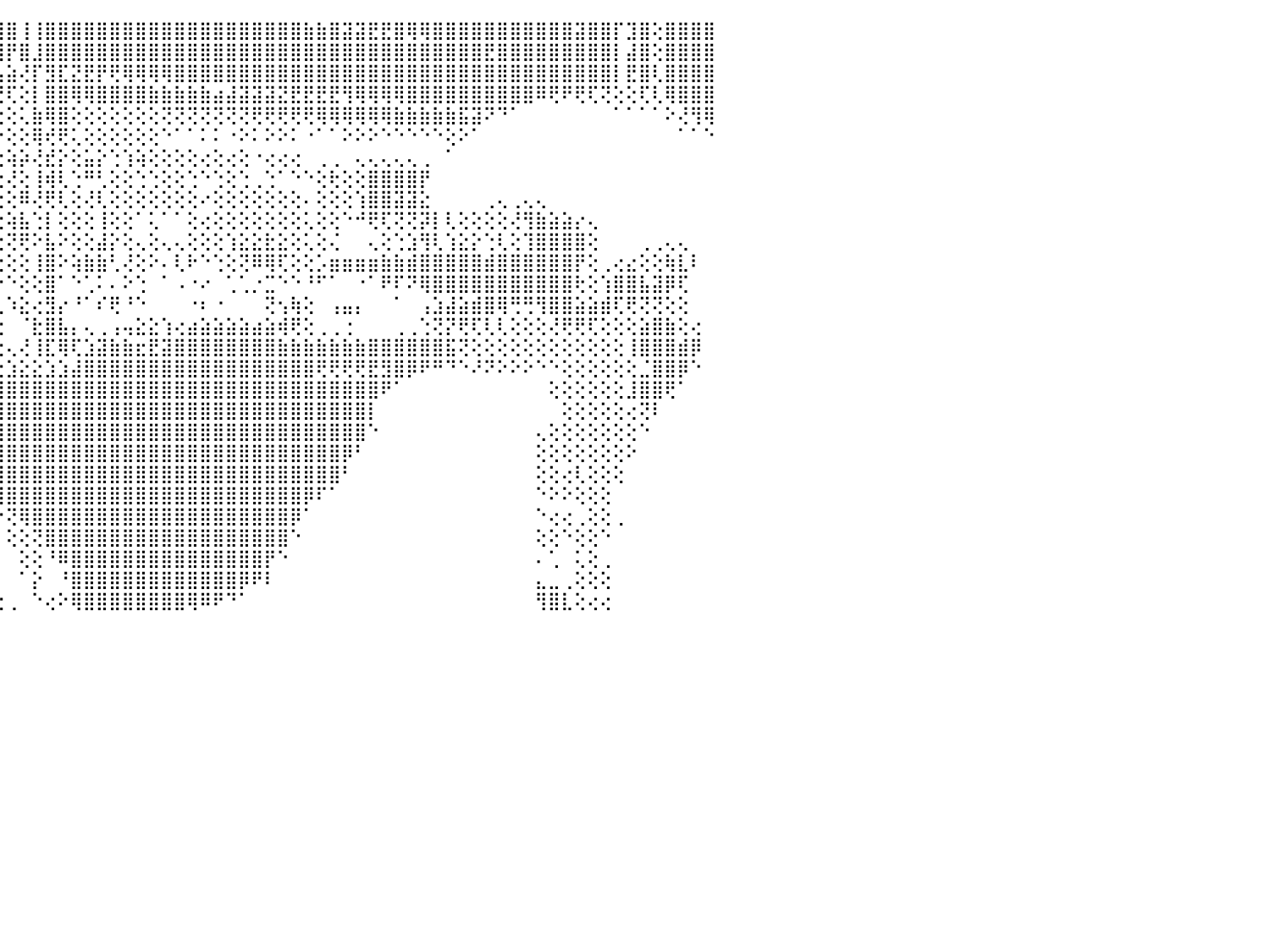

⠀⠀⠀⠀⠀⠀⠀⠀⢀⢀⢀⢀⢄⢕⢕⢜⡕⢅⣿⡿⢗⣟⣧⣴⣾⣿⣿⣿⣿⣿⣿⣿⣿⣿⣿⣿⣿⣿⣿⣿⣿⣿⣿⣿⣿⣿⢸⢸⣿⣿⣿⣿⣿⣿⣿⣿⣿⣿⣿⣿⣿⣿⣿⣿⣿⣿⣿⣿⣷⣷⣿⣽⣽⣟⣟⣿⢿⢿⣿⣿⣿⣿⣿⣿⣿⣿⣿⣿⣿⣽⣿⣿⡏⣹⣿⢕⣿⣿⣿⣿⠀
⠀⠀⠀⢔⢔⢔⢔⢕⢕⢱⣷⣷⣷⣿⣷⣕⢟⣝⣿⣿⣿⣟⣿⣿⣿⣿⣿⣿⣿⣿⣿⣿⣿⢿⢿⡟⢯⠽⢿⢿⢿⢿⢿⣿⣿⡟⣿⣸⣿⣿⣿⣿⣿⣿⣿⣿⣿⣿⣿⣿⣿⣿⣿⣿⣿⣿⣿⣿⣿⣿⣿⣿⣿⣿⣿⣿⣿⣿⣿⣿⣿⣿⣟⣿⣿⣿⣿⣿⣿⣿⣿⣿⡇⣼⣿⢕⣿⣿⣿⣿⠀
⠀⢀⢕⢕⢕⢕⢕⢕⣵⣿⣿⣿⣿⡟⢟⡟⢿⣿⣿⣿⣿⣿⣿⣿⣿⣿⣿⣿⣿⡛⢯⠕⢃⢙⢅⢕⢔⣕⣿⣿⣷⣶⣷⣷⣧⣵⢜⡏⣻⣏⣝⣟⡟⢟⢿⢿⢿⢿⣿⣿⣿⣿⣿⣿⣿⣿⣿⣿⣿⣿⣿⣿⣿⣿⣿⣿⣿⣿⣿⣿⣿⣿⣿⣿⣿⣿⣿⣿⣿⣿⣿⣿⡇⣟⣿⢇⣿⣿⣿⣿⠀
⣄⣔⣕⡑⢕⢅⢕⣵⣽⣽⣽⣽⣽⡕⠜⢕⡅⣿⢿⣿⣿⡿⢟⢟⠝⢝⢘⢝⢅⢔⢔⢕⢕⢕⢑⢅⣿⣿⣿⣿⣿⣿⡟⢟⢟⢏⢕⡇⣿⣿⢿⢿⣿⣿⣿⣿⣷⣷⣷⣷⣷⣴⣼⣽⣽⣽⣝⣟⣟⣟⣟⢻⢿⢿⢿⢿⣿⣿⣿⣿⣿⣿⣿⣿⣿⣿⠿⢟⠟⢟⢏⢝⢕⢕⢏⢇⢿⣿⣿⣿⠀
⢱⣕⢕⣿⣷⣷⣧⣼⣿⣿⣿⣿⣿⣿⣿⣿⣇⣯⣼⡏⢙⢅⢕⢔⢕⢕⢕⢕⢕⢕⢕⢁⠁⠁⠀⠁⣿⣿⣿⣿⣿⣿⡇⠑⢑⢕⢅⣷⢿⣿⢕⢕⢕⢕⢕⢕⢕⢝⢝⢝⢝⢝⢝⢝⢟⢟⢟⢟⢟⢿⢿⢿⢿⢿⢿⣷⣷⣷⣷⣷⣯⣽⠝⠙⠁⠀⠀⠀⠀⠀⠀⠀⠁⠁⠁⠁⠕⢜⢻⢿⠀
⣸⣇⡕⢜⢿⣿⣿⣿⣿⣿⣿⣿⣿⣿⣿⣿⣿⢸⣿⣷⡕⢕⢕⢕⢕⢕⢕⢕⢕⢕⢕⠕⠔⠀⠀⠀⢻⣿⣿⣿⣿⣿⣇⠀⠔⢕⢕⢿⢞⢟⢅⢕⢕⢕⢕⢕⢕⠑⠁⠁⠅⠅⠐⠕⠅⠕⠕⠅⠐⠁⠁⠕⠕⠕⠑⠑⠑⠑⠑⢕⠕⠁⠀⠀⠀⠀⠀⠀⠀⠀⠀⠀⠀⠀⠀⠀⠀⠁⠁⠑⠀
⢜⢻⢾⣿⣿⣿⣿⣿⣿⣿⣿⣿⣿⢏⢍⢿⣿⣜⣝⢕⢕⢕⢕⢕⠕⠀⠀⠀⠀⠀⠀⢄⠀⠀⠀⢀⣸⣿⣿⣿⣿⣿⣿⢕⢕⢵⡵⢜⣞⡕⢕⣥⡕⢑⢱⢵⢕⢕⢕⢕⢔⢕⢔⢕⠐⢔⢔⢔⠀⢀⢀⠀⢄⢄⢄⢄⢄⢀⠀⠁⠀⠀⠀⠀⠀⠀⠀⠀⠀⠀⠀⠀⠀⠀⠀⠀⠀⠀⠀⠀⠀
⢕⣱⣧⣕⣜⣕⣻⣿⣿⣿⣿⡿⢇⢕⢕⢕⢿⢿⢿⢳⣴⣷⣵⢕⠀⠀⢀⠀⢄⢔⢄⢕⢔⢕⢄⢸⢿⣿⣿⣿⣿⣿⣿⢕⢕⢜⢕⢸⢾⢇⢑⠛⢃⢕⢕⢑⢑⢕⢕⢑⠑⢑⢕⢑⢀⢑⠁⠑⠑⢕⢗⢕⢕⣿⣿⣿⣿⡟⠀⠀⠀⠀⠀⠀⠀⠀⠀⠀⠀⠀⠀⠀⠀⠀⠀⠀⠀⠀⠀⠀⠀
⢱⣿⣿⣿⣿⣿⡿⢿⢿⢟⢏⢕⢕⢕⢕⢕⢕⢕⢧⣼⣿⣿⣿⡇⠐⠑⢘⢁⣁⢨⡅⡕⢕⢕⢕⠐⣸⣿⣿⣿⣿⣿⣿⡕⢕⢕⠿⢜⢟⢇⢕⢜⢇⢕⢕⢕⢕⢕⢕⢕⠔⢕⢕⢕⢕⢕⢕⢕⠄⢕⢕⢕⢱⣿⣿⣽⣽⣕⠀⠀⠀⠀⢀⢄⢀⢄⢄⠀⠀⠀⠀⠀⠀⠀⠀⠀⠀⠀⠀⠀⠀
⣿⣿⣿⣿⣿⣿⡇⢕⢕⢕⢕⢕⢕⢕⢕⢕⢕⢕⢕⢕⢝⢿⡿⢇⢕⢕⢕⢕⢹⣾⡇⡇⢕⢕⢕⠀⢻⢯⣟⣿⣿⣿⣿⡿⢕⢵⣧⢑⡇⢕⢕⢕⢸⢕⢕⠁⢅⠁⠁⢕⢔⢕⢕⢕⢕⢕⢕⢕⢅⢕⢕⠑⠚⢟⢏⢝⢝⡽⡇⢇⢕⢕⢕⢕⢜⢻⣷⣵⣵⡔⢄⠀⠀⠀⠀⠀⠀⠀⠀⠀⠀
⣿⣿⣿⣿⣿⣿⡇⢕⢕⢕⢕⢕⢕⢕⢕⢕⢕⢕⢕⢕⢕⢳⣷⣷⢕⠁⢕⢕⢸⢿⢷⢇⢕⢕⢕⠀⢕⢟⡍⣿⣿⣿⣿⡏⢕⢝⢟⠕⣧⠕⢕⢕⣼⡕⢕⢄⢕⢄⢄⢕⢕⢕⢱⣕⣕⣗⣕⢕⢅⢕⢌⠀⠀⢄⢕⢑⣱⢻⢇⢱⣕⡕⢑⢇⢕⢹⣿⣿⣿⣿⢕⠀⠀⠀⢀⢀⢄⢄⠀⠀⠀
⣿⣿⣿⣿⣿⣿⣿⡕⢕⢕⢕⢕⢕⣵⣗⢓⢓⠓⠓⠓⠓⢖⢹⡣⢇⢑⢕⢕⢑⢁⢁⢅⢕⢕⢕⢕⢑⠇⠕⣿⣿⣿⣿⡇⢕⢕⢕⢸⣿⠕⢵⣷⣷⢃⢜⢕⠕⠄⢇⠗⠑⢑⢕⢝⠿⢿⢏⢕⢕⡡⣶⣶⣶⣶⣷⣷⣾⣿⣿⣿⣿⣿⣾⣿⣿⣿⣿⣿⣿⡟⢕⢀⢔⣔⢕⢕⢷⣇⠇⠀⠀
⣿⣿⣿⣿⣿⣿⡿⢕⢕⢕⢕⢕⣵⡟⢿⡵⢇⣄⣄⣄⣄⢄⢕⡕⢕⠑⠅⣧⣅⢕⢕⢕⢕⢕⠑⠀⠀⢱⣝⣿⣿⣿⢟⢇⠑⠑⢕⢕⣿⠁⠑⢁⠅⠄⠕⢑⠀⠁⠠⠐⠔⠀⢁⢁⡐⣉⠑⠑⠘⠋⠁⠀⠐⠁⠟⠏⠝⢿⣿⣿⣿⣿⣿⣿⣿⣿⣿⣿⣿⢗⢕⢱⣿⣿⣧⣽⡿⢏⠀⠀⠀
⠘⢻⣿⣿⣿⡏⢕⢕⢕⢕⢕⢿⣿⣿⣿⣿⣿⣿⣿⣿⣿⣿⣿⣧⢕⠱⢰⢻⢿⢱⢕⣕⡔⠐⠀⠁⢔⢨⢏⢿⣿⣿⣽⡅⢄⠱⣕⢔⣻⡔⠘⠁⠎⢟⠘⠑⠀⠀⠀⠐⠆⠐⠀⠀⠀⢝⢢⢷⢕⠀⢠⣤⡄⠀⠀⠁⠀⢠⣱⣼⣵⣾⣿⢿⢛⢛⢻⣿⣿⣵⣵⣾⢏⢟⢝⢝⢕⢕⠀⠀⠀
⠀⠀⠁⠙⢻⣷⣷⣷⣵⣵⣵⡀⠻⠟⠟⠟⠟⠟⠛⠛⢛⢛⢛⢙⢕⢀⢀⢀⢐⢟⠀⠀⢀⠀⢁⠀⢄⢨⣵⣕⡡⢕⢱⢇⢕⠀⠈⣗⣿⣧⡄⢄⢀⢠⢤⣕⣕⢱⢔⣴⣵⣵⣵⣵⣴⣵⢾⢟⢕⢀⢀⢐⠀⠀⠀⢀⢀⢑⢝⡝⢟⢏⢇⢇⢕⢕⢕⢜⢟⢟⢏⢕⢕⢕⣵⣿⣷⢕⢔⠀⠀
⠀⠀⠀⠀⠀⠈⠻⢿⣿⣿⣿⣿⢇⢄⠁⠁⠀⠁⠁⠅⠀⠀⠀⢱⢵⣵⣵⣵⣕⣕⣔⣔⣵⣴⢴⢴⢕⢕⢉⣛⠟⠴⠅⢅⢕⢄⢜⢸⣏⢿⢏⣱⣽⣷⣷⣖⣟⣽⣿⣿⣿⣿⣿⣿⣿⣿⣷⣷⣷⣷⣷⣷⣷⣿⣿⣿⣿⣿⣿⣯⢝⢕⢕⢕⢕⢕⢕⢕⢕⢕⢕⢕⢕⢸⣿⣿⣿⣾⡿⠀⠀
⠀⠀⠀⠀⠀⠀⠀⠀⠙⠟⢿⣿⣧⢁⢔⢔⣔⣔⣔⣔⣔⣔⣕⣜⣿⣿⣻⣿⣿⣿⣿⣿⣿⣿⣿⡷⢷⢇⠔⠅⢅⢅⣄⣔⣕⣱⣕⣕⣱⣱⣼⣿⣿⣿⣿⣿⣿⣿⣿⣿⣿⣿⣿⣿⣿⣿⣿⣿⣿⢟⢟⢟⢟⣟⣻⣿⡿⠟⠛⠙⠑⠜⠝⠕⠕⠕⠑⠑⢕⢕⢕⢕⢕⢕⣈⣿⣿⡿⠑⠀⠀
⠀⠀⠀⠀⠀⠀⠀⠀⠀⠀⠀⠀⠁⢑⢔⢜⣿⣿⣿⣿⣿⣿⣿⣿⣿⣿⣿⣿⣿⣿⣿⣿⣿⣿⣏⣍⣕⣕⢕⣸⣽⣿⣿⣿⣿⣿⣿⣿⣿⣿⣿⣿⣿⣿⣿⣿⣿⣿⣿⣿⣿⣿⣿⣿⣿⣿⣿⣿⣿⣿⣿⣿⣿⣿⠟⠁⠀⠀⠀⠀⠀⠀⠀⠀⠀⠀⠀⢕⢕⢕⢕⢕⢕⣸⣿⣿⢟⠁⠀⠀⠀
⠀⠀⠀⠀⠀⠀⠀⠀⠀⠀⠀⠀⠀⠀⢕⢕⢻⣿⣿⣿⣿⣿⣿⣿⣿⣿⣿⣿⣿⣿⣿⣿⣿⣿⣿⣿⣿⣿⣿⣿⣿⣿⣿⣿⣿⣿⣿⣿⣿⣿⣿⣿⣿⣿⣿⣿⣿⣿⣿⣿⣿⣿⣿⣿⣿⣿⣿⣿⣿⣿⣿⣿⣿⡇⠀⠀⠀⠀⠀⠀⠀⠀⠀⠀⠀⠀⠀⠀⢕⢕⢕⢕⢕⢔⢝⠇⠀⠀⠀⠀⠀
⠀⠀⠀⠀⠀⠀⠀⠀⠀⠀⠀⠀⠀⠀⠀⠑⢸⣿⣿⣿⣿⣿⣿⣿⣿⣿⣿⣿⣿⣿⣿⣿⣿⣿⣿⣿⣿⣿⣿⣿⣿⣿⣿⣿⣿⣿⣿⣿⣿⣿⣿⣿⣿⣿⣿⣿⣿⣿⣿⣿⣿⣿⣿⣿⣿⣿⣿⣿⣿⣿⣿⣿⣿⠑⠀⠀⠀⠀⠀⠀⠀⠀⠀⠀⠀⠀⢄⢕⢕⢕⢕⢕⢕⢕⠑⠀⠀⠀⠀⠀⠀
⠀⠀⠀⠀⠀⠀⠀⠀⠀⠀⠀⠀⠀⠀⠀⠀⢕⣿⣿⣿⣿⣿⣿⣿⣿⣿⣿⣿⣿⣿⣿⣿⣿⣿⣿⣿⣿⣿⣿⣿⣿⣿⣿⣿⣿⣿⣿⣿⣿⣿⣿⣿⣿⣿⣿⣿⣿⣿⣿⣿⣿⣿⣿⣿⣿⣿⣿⣿⣿⣿⣿⡿⠃⠀⠀⠀⠀⠀⠀⠀⠀⠀⠀⠀⠀⠀⢕⢕⢕⢕⢕⢕⢕⠕⠀⠀⠀⠀⠀⠀⠀
⠀⠀⠀⠀⠀⠀⠀⠀⠀⠀⠀⠀⠀⠀⠀⠀⠀⢸⣿⣿⣿⣿⣿⣿⣿⣿⣿⣿⣿⣿⣿⣿⣿⣿⣿⣿⣿⣿⣿⣿⣿⣿⣿⣿⣿⣿⣿⣿⣿⣿⣿⣿⣿⣿⣿⣿⣿⣿⣿⣿⣿⣿⣿⣿⣿⣿⣿⣿⣿⣿⣿⠃⠀⠀⠀⠀⠀⠀⠀⠀⠀⠀⠀⠀⠀⠀⢕⢕⢔⢇⢕⢕⢕⠀⠀⠀⠀⠀⠀⠀⠀
⠀⠀⠀⠀⠀⠀⠀⠀⠀⠀⠀⠀⠀⠀⠀⠀⠀⠑⣿⣿⣿⣿⣿⣿⣿⣿⣿⣿⣿⣿⣿⣿⣿⣿⣿⣿⣿⣿⣿⣿⣿⡿⢟⢿⢿⣿⣿⣿⣿⣿⣿⣿⣿⣿⣿⣿⣿⣿⣿⣿⣿⣿⣿⣿⣿⣿⣿⣿⡿⠏⠁⠀⠀⠀⠀⠀⠀⠀⠀⠀⠀⠀⠀⠀⠀⠀⠑⠕⠕⢕⢕⢕⠀⠀⠀⠀⠀⠀⠀⠀⠀
⠀⠀⠀⠀⠀⠀⠀⠀⠀⠀⠀⠀⠀⠀⠀⠀⠀⠀⢻⣿⣿⣿⣿⣿⣿⣿⣿⣿⣿⣿⣿⣿⣿⣿⣿⣿⣿⣿⣿⣿⣿⠁⠑⠑⠕⢝⢿⣿⣿⣿⣿⣿⣿⣿⣿⣿⣿⣿⣿⣿⣿⣿⣿⣿⣿⣿⣿⡿⠁⠀⠀⠀⠀⠀⠀⠀⠀⠀⠀⠀⠀⠀⠀⠀⠀⠀⠑⢔⢔⢀⢕⢕⢀⠀⠀⠀⠀⠀⠀⠀⠀
⠀⠀⠀⠀⠀⠀⠀⠀⠀⠀⠀⠀⠀⠀⠀⠀⠀⠀⢸⣿⣿⣿⣿⣿⣿⣿⣿⣿⣿⣿⣿⣿⣿⣿⣿⣿⣿⣿⣿⣿⣿⡄⠄⠀⠀⢕⢕⢝⣿⣿⣿⣿⣿⣿⣿⣿⣿⣿⣿⣿⣿⣿⣿⣿⣿⣿⣿⠑⠀⠀⠀⠀⠀⠀⠀⠀⠀⠀⠀⠀⠀⠀⠀⠀⠀⠀⢕⢕⠑⢕⢕⠑⠀⠀⠀⠀⠀⠀⠀⠀⠀
⠀⠀⠀⠀⠀⠀⠀⠀⠀⠀⠀⠀⠀⢄⢔⢄⢀⠀⢜⣿⣿⣿⣿⣿⣿⣿⣿⣿⣿⣿⣿⣿⣿⣿⣿⣿⣿⣿⣿⣿⣿⣧⢀⠀⠀⠀⢕⢕⠘⠿⣿⣿⣿⣿⣿⣿⣿⣿⣿⣿⣿⣿⣿⣿⣿⡟⠑⠀⠀⠀⠀⠀⠀⠀⠀⠀⠀⠀⠀⠀⠀⠀⠀⠀⠀⠀⠄⢁⠀⢅⢕⢀⠀⠀⠀⠀⠀⠀⠀⠀⠀
⢀⢀⠀⠀⠀⠀⠀⠀⠀⠀⠀⠄⢕⢕⢕⢕⠑⠀⠕⣿⣿⣿⣿⣿⣿⣿⣿⣿⣿⣿⣿⣿⣿⣿⣿⣿⣿⣿⣿⣿⣿⣿⣷⡀⠀⠀⠁⡕⠀⠘⣿⣿⣿⣿⣿⣿⣿⣿⣿⣿⣿⣿⣿⡿⠟⠇⠀⠀⠀⠀⠀⠀⠀⠀⠀⠀⠀⠀⠀⠀⠀⠀⠀⠀⠀⠀⣄⣀⢀⢕⢕⢕⠀⠀⠀⠀⠀⠀⠀⠀⠀
⠑⠑⠁⠀⠀⠀⠀⠀⠀⠀⠀⢀⠕⢕⢕⠀⠀⠀⠀⣿⣿⣿⣿⣿⣿⣿⣿⣿⣿⣿⣿⣿⣿⣿⣿⣿⣿⣿⣿⣿⣿⣿⣿⣿⣔⢀⠀⠑⢔⠕⢿⣿⣿⣿⣿⣿⣿⣿⣿⢿⠿⠟⠙⠁⠀⠀⠀⠀⠀⠀⠀⠀⠀⠀⠀⠀⠀⠀⠀⠀⠀⠀⠀⠀⠀⠀⢻⣿⣇⢕⢔⢔⠀⠀⠀⠀⠀⠀⠀⠀⠀
⠀⠀⠀⠀⠀⠀⠀⠀⠀⠀⠀⠀⠀⠀⠀⠀⠀⠀⠀⠀⠀⠀⠀⠀⠀⠀⠀⠀⠀⠀⠀⠀⠀⠀⠀⠀⠀⠀⠀⠀⠀⠀⠀⠀⠀⠀⠀⠀⠀⠀⠀⠀⠀⠀⠀⠀⠀⠀⠀⠀⠀⠀⠀⠀⠀⠀⠀⠀⠀⠀⠀⠀⠀⠀⠀⠀⠀⠀⠀⠀⠀⠀⠀⠀⠀⠀⠀⠀⠀⠀⠀⠀⠀⠀⠀⠀⠀⠀⠀⠀⠀